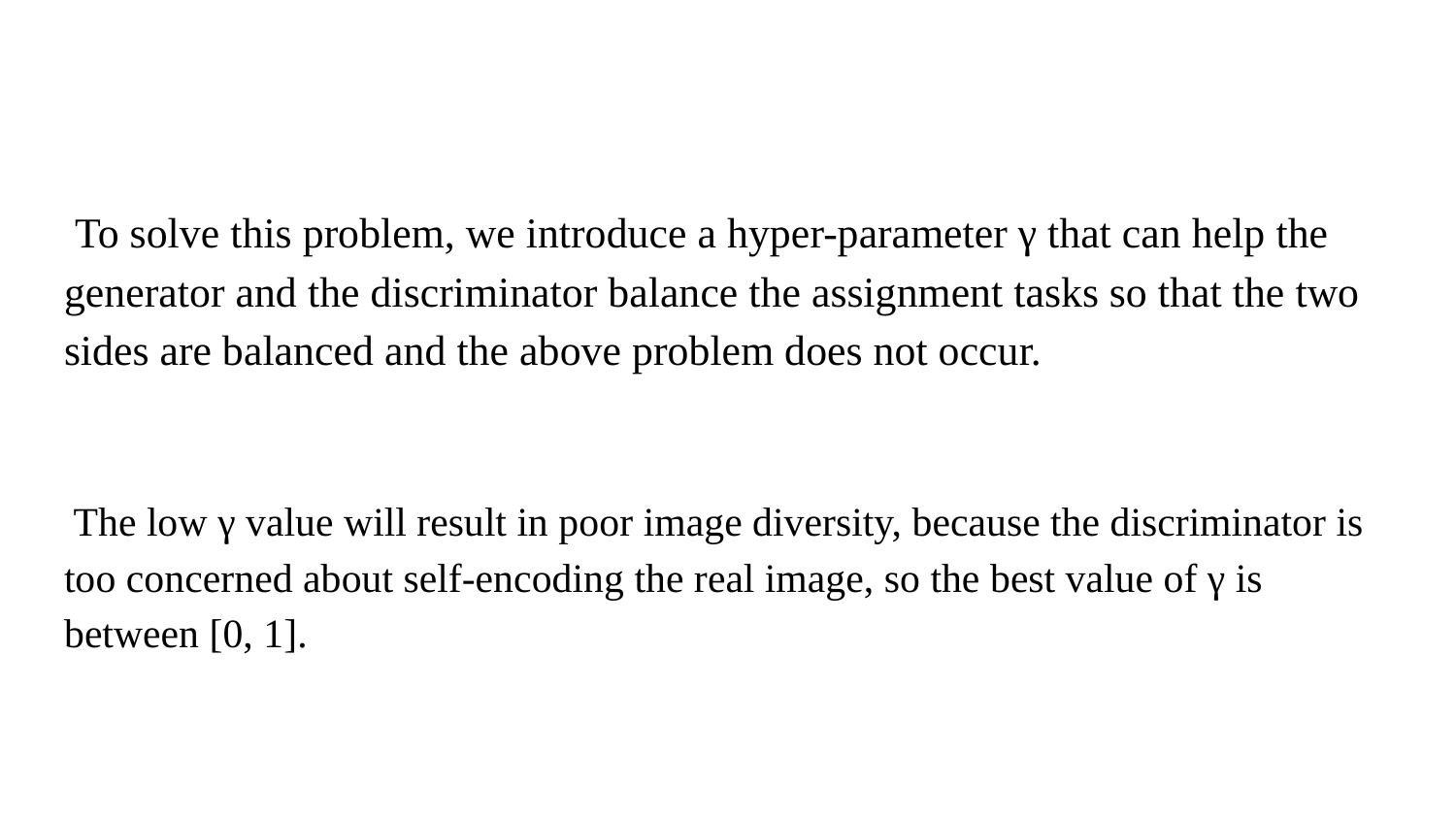

#
 To solve this problem, we introduce a hyper-parameter γ that can help the generator and the discriminator balance the assignment tasks so that the two sides are balanced and the above problem does not occur.

 The low γ value will result in poor image diversity, because the discriminator is too concerned about self-encoding the real image, so the best value of γ is between [0, 1].